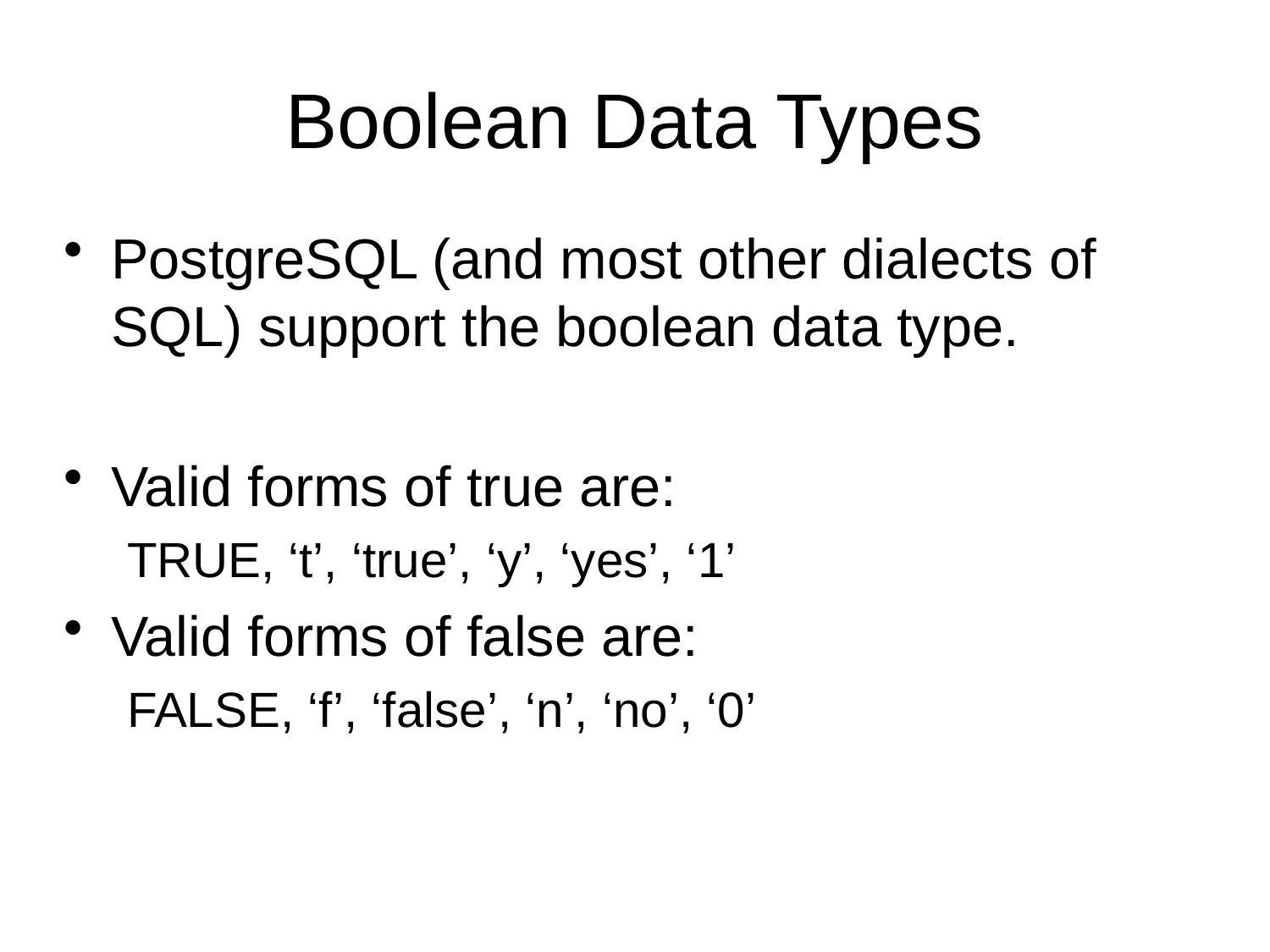

Boolean Data Types
PostgreSQL (and most other dialects of SQL) support the boolean data type.

Valid forms of true are:
TRUE, ‘t’, ‘true’, ‘y’, ‘yes’, ‘1’
Valid forms of false are:
FALSE, ‘f’, ‘false’, ‘n’, ‘no’, ‘0’